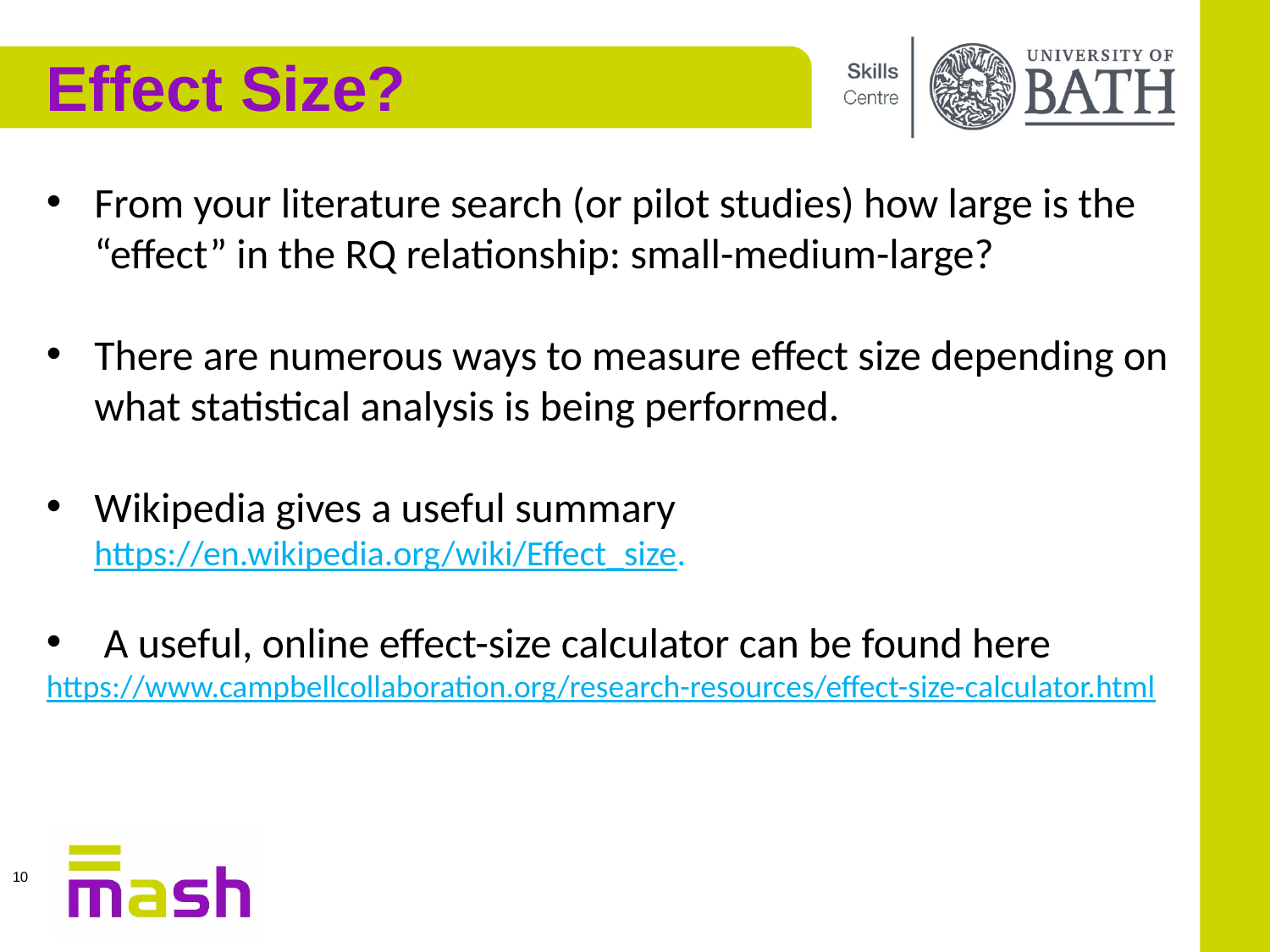

# Effect Size?
From your literature search (or pilot studies) how large is the “effect” in the RQ relationship: small-medium-large?

There are numerous ways to measure effect size depending on what statistical analysis is being performed.

Wikipedia gives a useful summary https://en.wikipedia.org/wiki/Effect_size.

 A useful, online effect-size calculator can be found here
https://www.campbellcollaboration.org/research-resources/effect-size-calculator.html

10